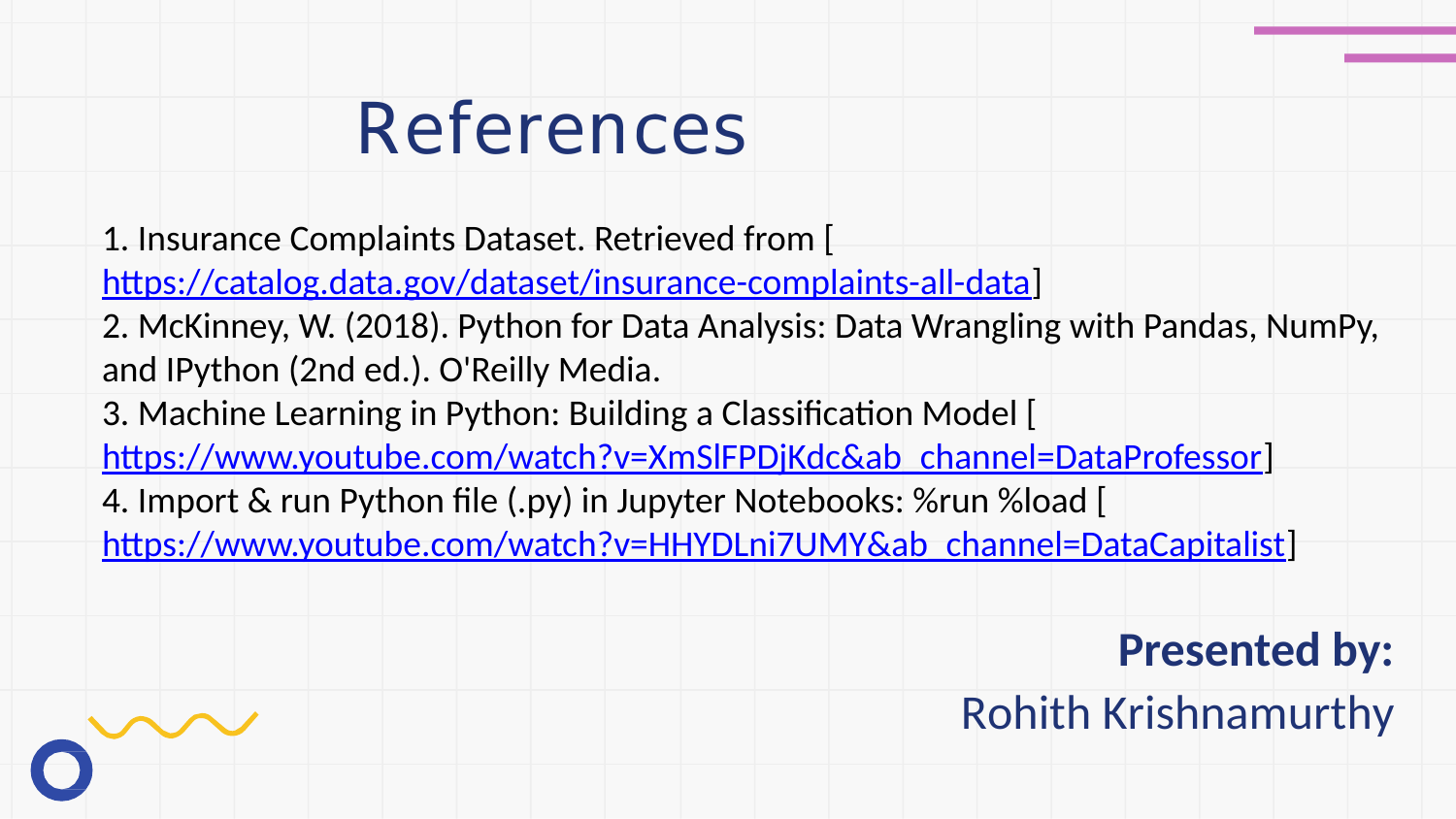

# References
1. Insurance Complaints Dataset. Retrieved from [https://catalog.data.gov/dataset/insurance-complaints-all-data]
2. McKinney, W. (2018). Python for Data Analysis: Data Wrangling with Pandas, NumPy, and IPython (2nd ed.). O'Reilly Media.
3. Machine Learning in Python: Building a Classification Model [https://www.youtube.com/watch?v=XmSlFPDjKdc&ab_channel=DataProfessor]
4. Import & run Python file (.py) in Jupyter Notebooks: %run %load [https://www.youtube.com/watch?v=HHYDLni7UMY&ab_channel=DataCapitalist]

Presented by:
Rohith Krishnamurthy